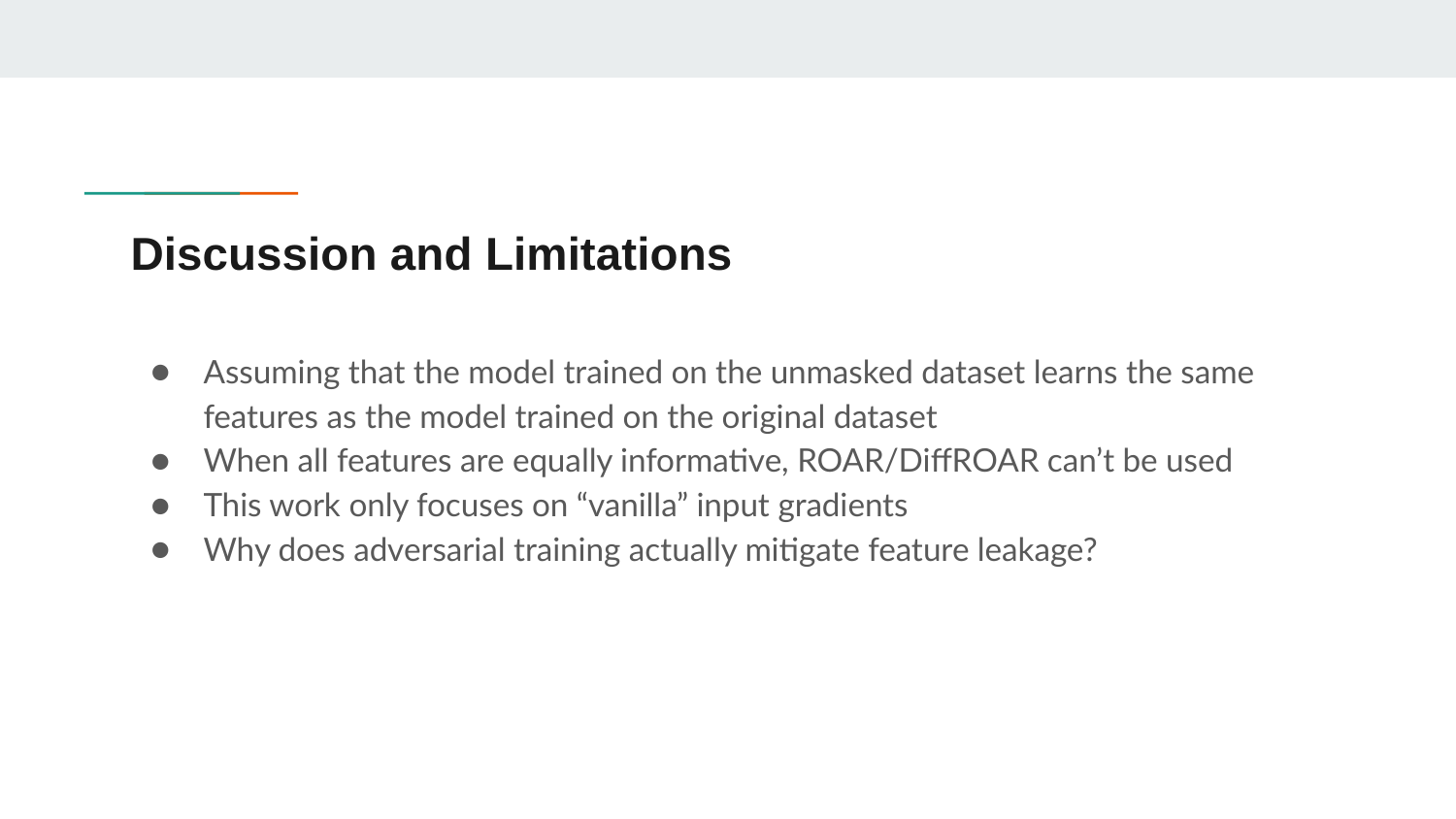

# Discussion and Limitations
Assuming that the model trained on the unmasked dataset learns the same features as the model trained on the original dataset
When all features are equally informative, ROAR/DiffROAR can’t be used
This work only focuses on “vanilla” input gradients
Why does adversarial training actually mitigate feature leakage?